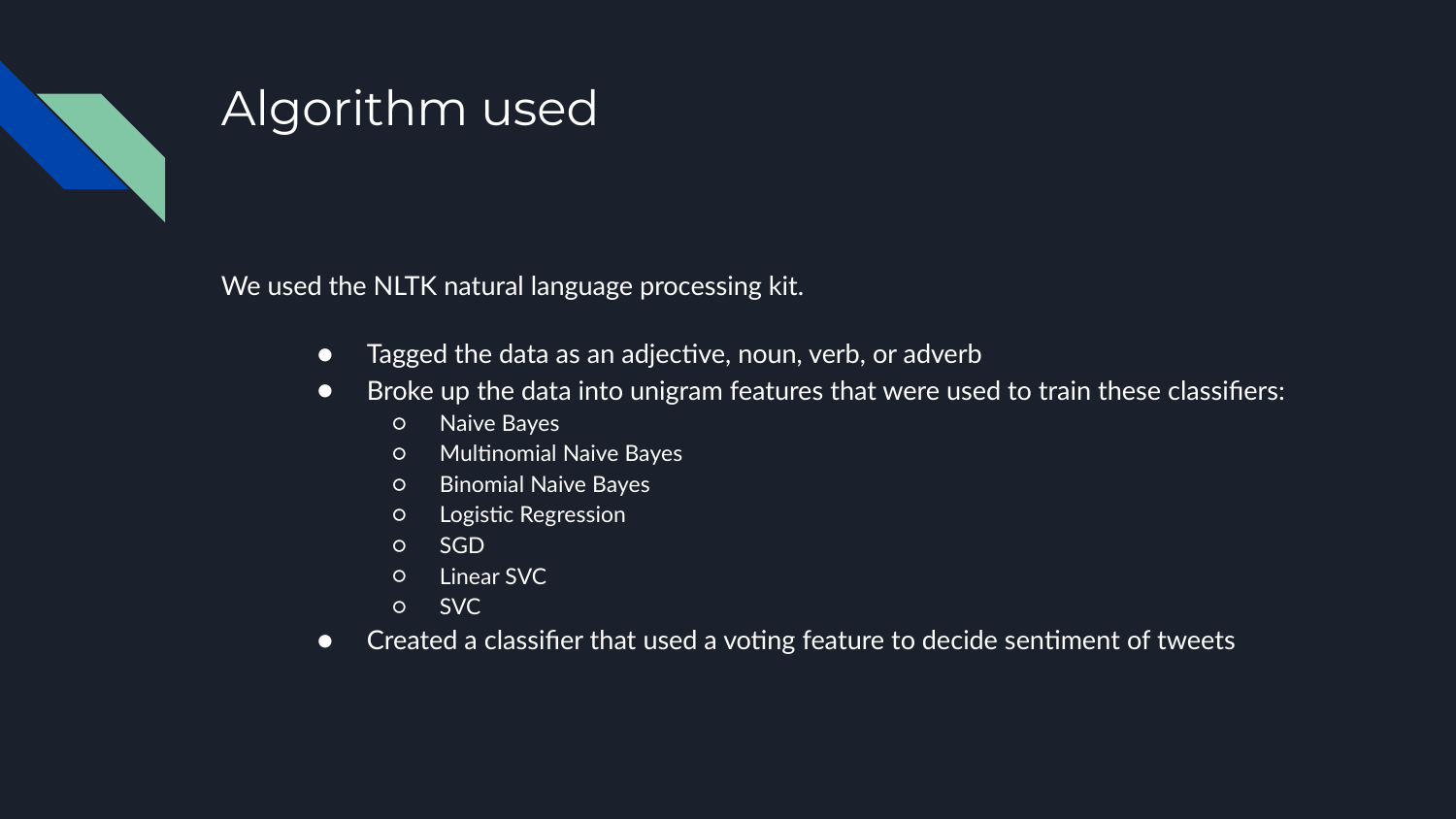

# Algorithm used
We used the NLTK natural language processing kit.
Tagged the data as an adjective, noun, verb, or adverb
Broke up the data into unigram features that were used to train these classifiers:
Naive Bayes
Multinomial Naive Bayes
Binomial Naive Bayes
Logistic Regression
SGD
Linear SVC
SVC
Created a classifier that used a voting feature to decide sentiment of tweets